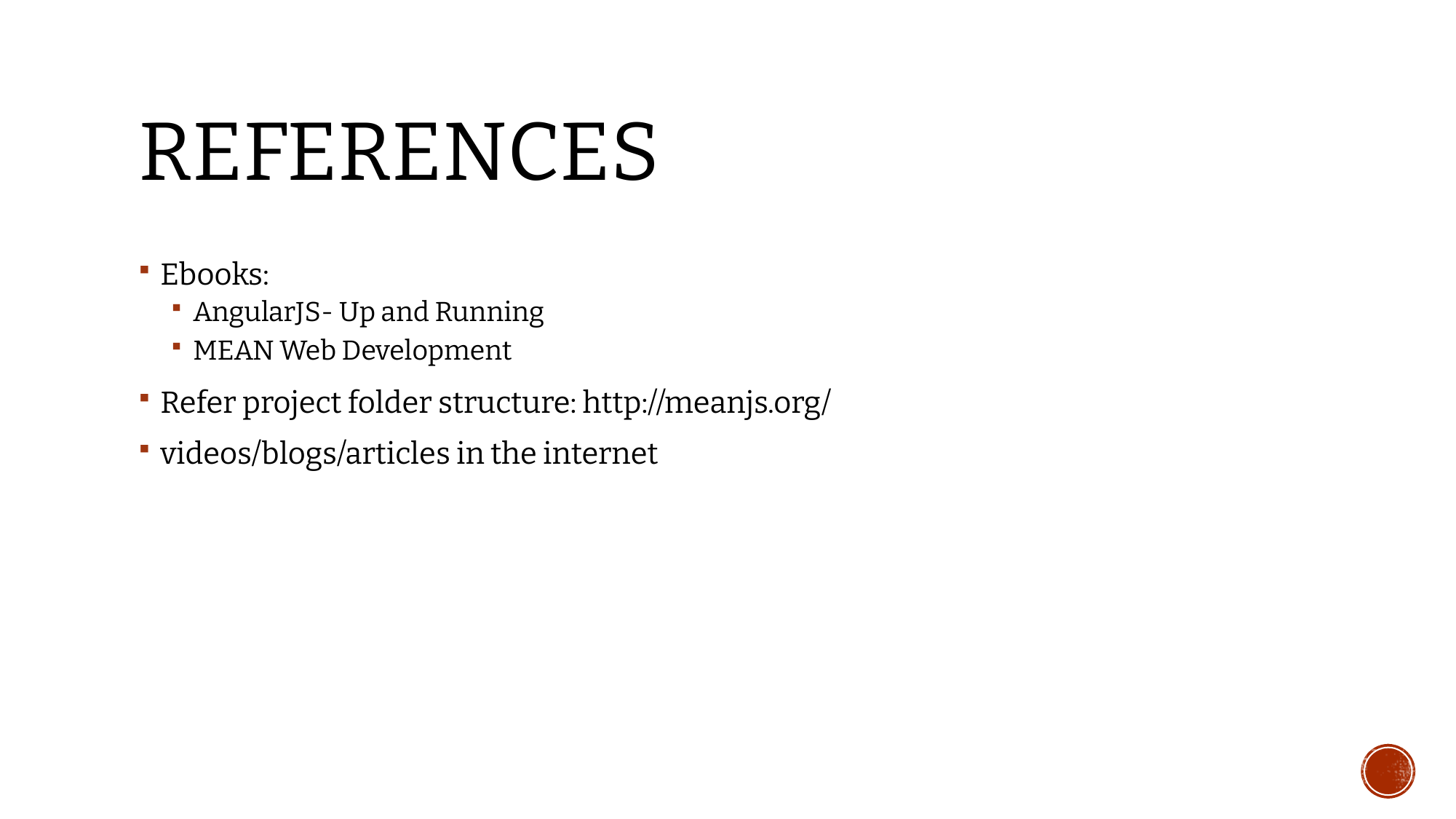

# references
Ebooks:
AngularJS- Up and Running
MEAN Web Development
Refer project folder structure: http://meanjs.org/
videos/blogs/articles in the internet